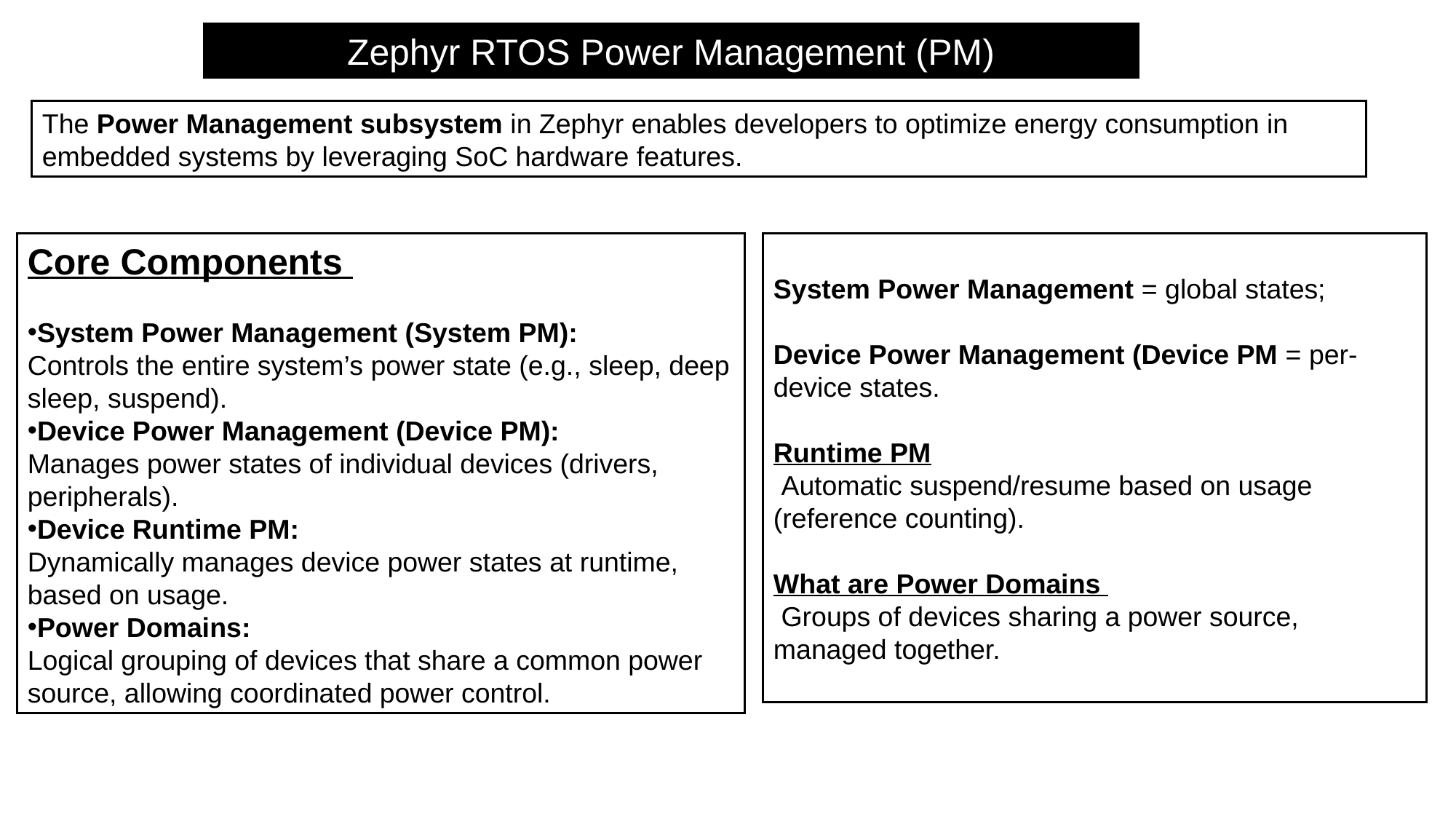

Zephyr RTOS Power Management (PM)
The Power Management subsystem in Zephyr enables developers to optimize energy consumption in embedded systems by leveraging SoC hardware features.
Core Components

System Power Management (System PM):
Controls the entire system’s power state (e.g., sleep, deep sleep, suspend).
Device Power Management (Device PM):
Manages power states of individual devices (drivers, peripherals).
Device Runtime PM:
Dynamically manages device power states at runtime, based on usage.
Power Domains:
Logical grouping of devices that share a common power source, allowing coordinated power control.

System Power Management = global states;

Device Power Management (Device PM = per-device states.

Runtime PM
 Automatic suspend/resume based on usage (reference counting).

What are Power Domains
 Groups of devices sharing a power source, managed together.